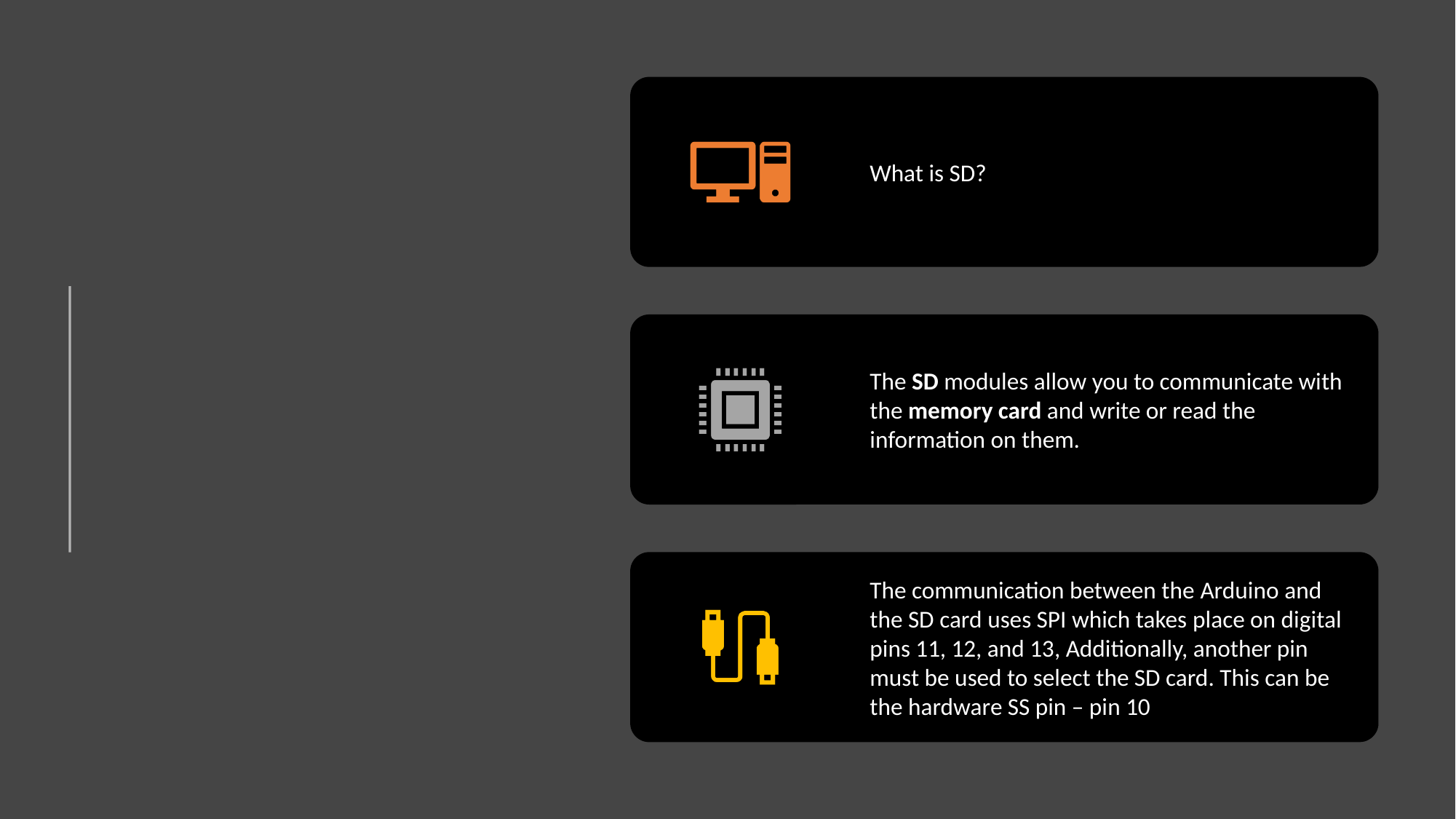

What is SD?
The SD modules allow you to communicate with the memory card and write or read the information on them.
The communication between the Arduino and the SD card uses SPI which takes place on digital pins 11, 12, and 13, Additionally, another pin must be used to select the SD card. This can be the hardware SS pin – pin 10